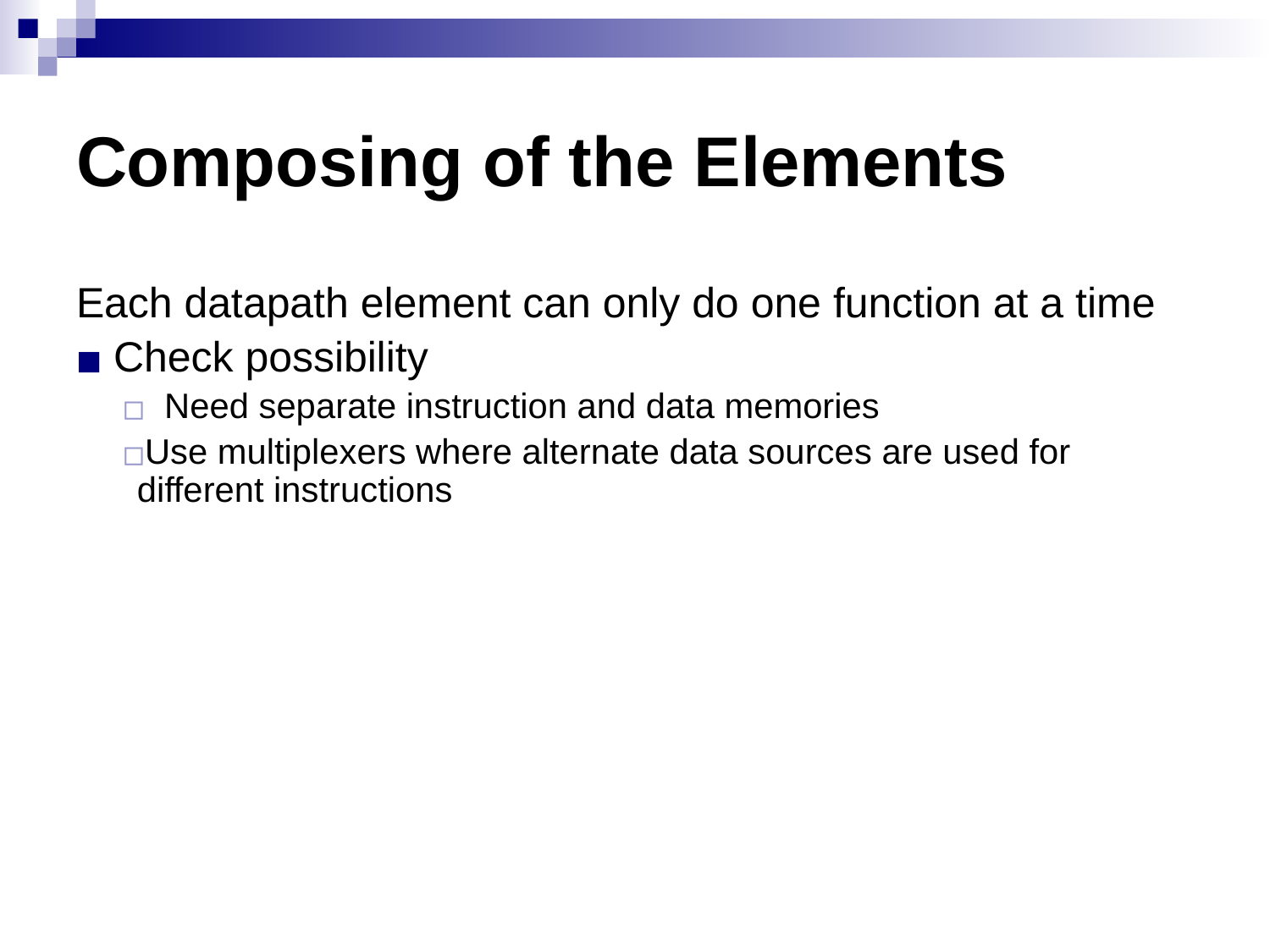

# Composing of the Elements
Each datapath element can only do one function at a time
 Check possibility
  Need separate instruction and data memories
Use multiplexers where alternate data sources are used for different instructions